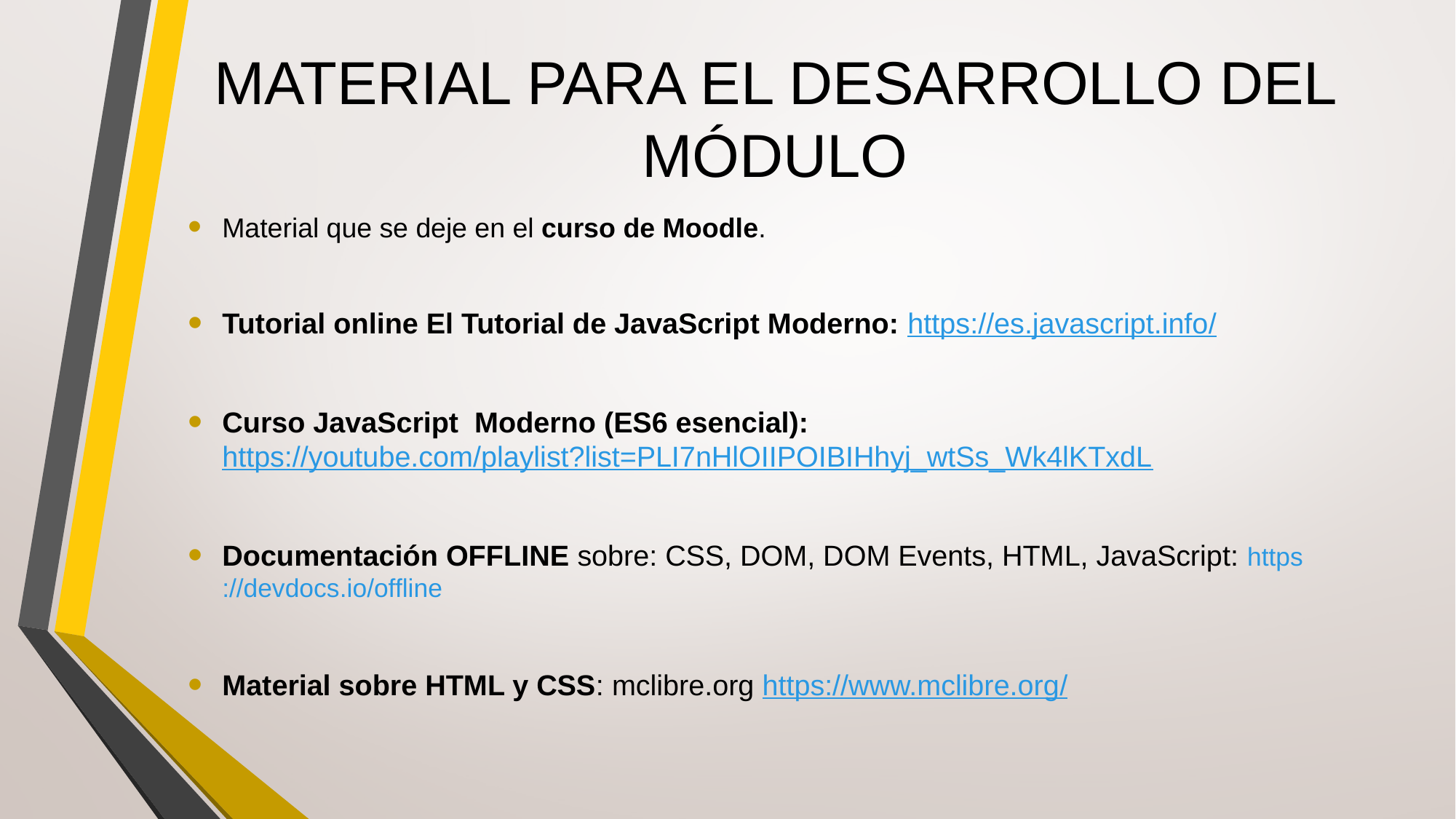

# MATERIAL PARA EL DESARROLLO DEL MÓDULO
Material que se deje en el curso de Moodle.

Tutorial online El Tutorial de JavaScript Moderno: https://es.javascript.info/

Curso JavaScript  Moderno (ES6 esencial): https://youtube.com/playlist?list=PLI7nHlOIIPOIBIHhyj_wtSs_Wk4lKTxdL

Documentación OFFLINE sobre: CSS, DOM, DOM Events, HTML, JavaScript: https://devdocs.io/offline

Material sobre HTML y CSS: mclibre.org https://www.mclibre.org/